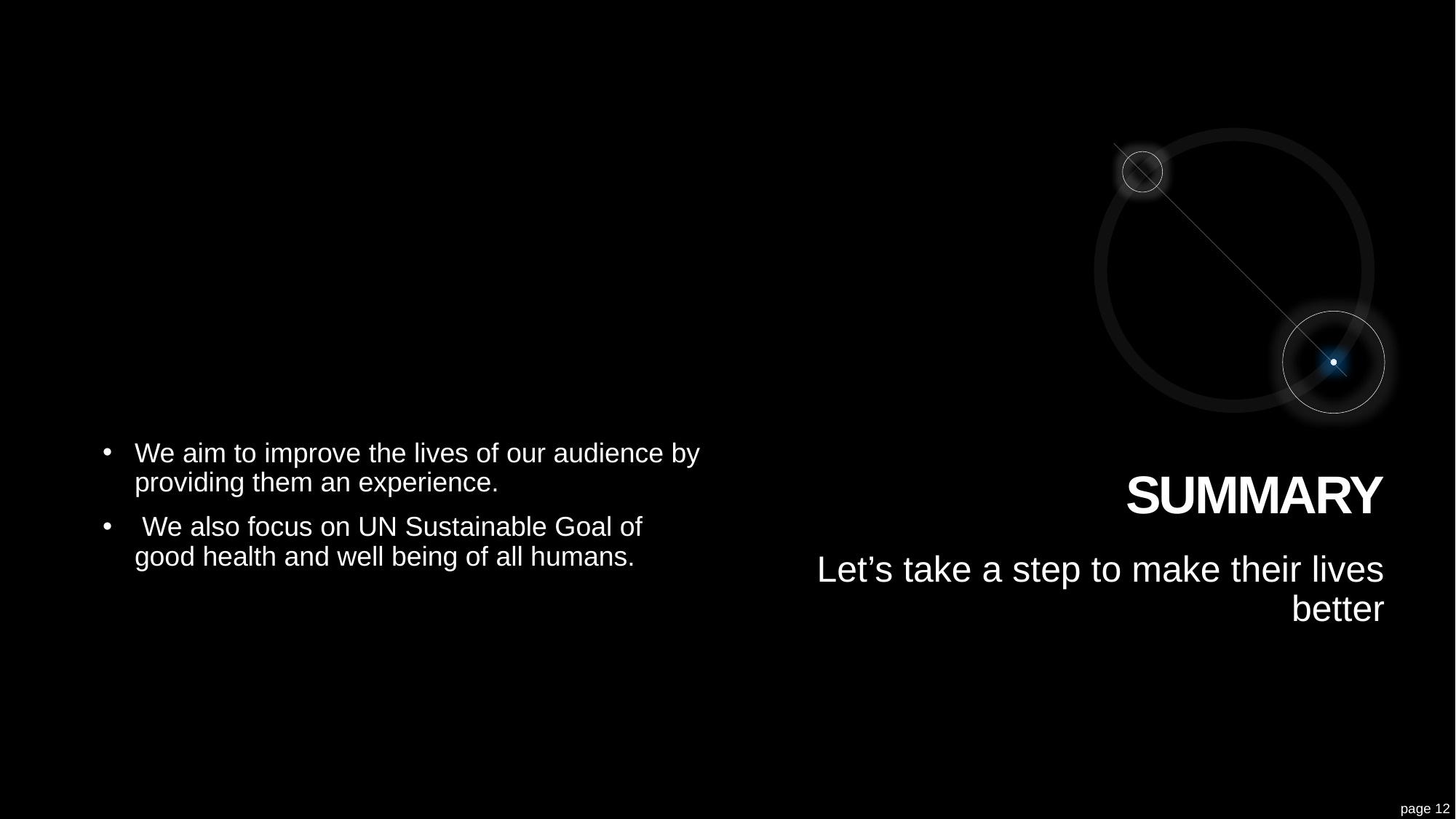

We aim to improve the lives of our audience by providing them an experience.
 We also focus on UN Sustainable Goal of good health and well being of all humans.
# Summary
Let’s take a step to make their lives better
page 12